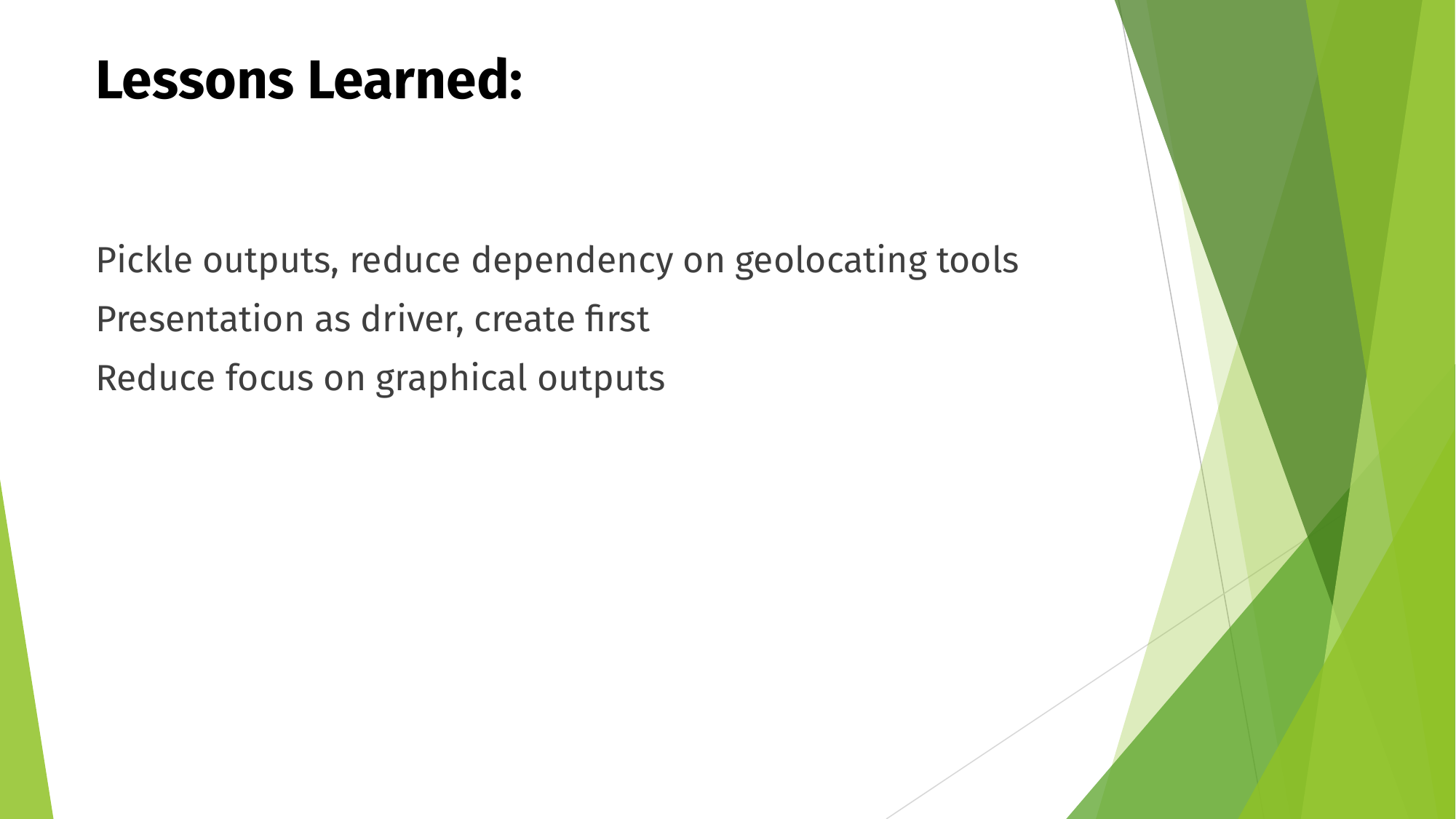

# Lessons Learned:

Pickle outputs, reduce dependency on geolocating tools
Presentation as driver, create first
Reduce focus on graphical outputs